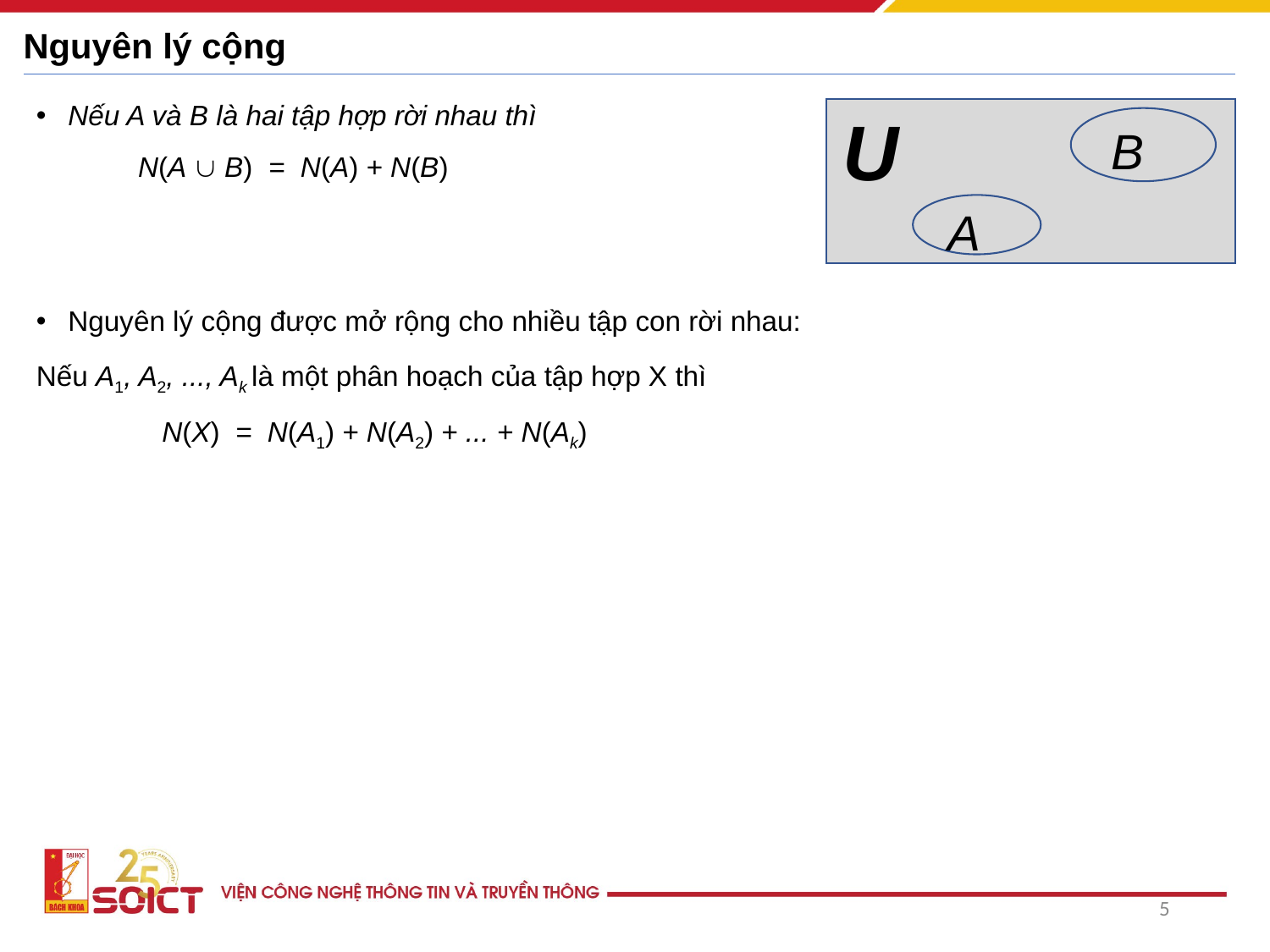

# Nguyên lý cộng
Nếu A và B là hai tập hợp rời nhau thì
             N(A ∪ B)  =  N(A) + N(B)

Nguyên lý cộng được mở rộng cho nhiều tập con rời nhau:
Nếu A1, A2, ..., Ak là một phân hoạch của tập hợp X thì
	            N(X)  =  N(A1) + N(A2) + ... + N(Ak)
U

B

A

5